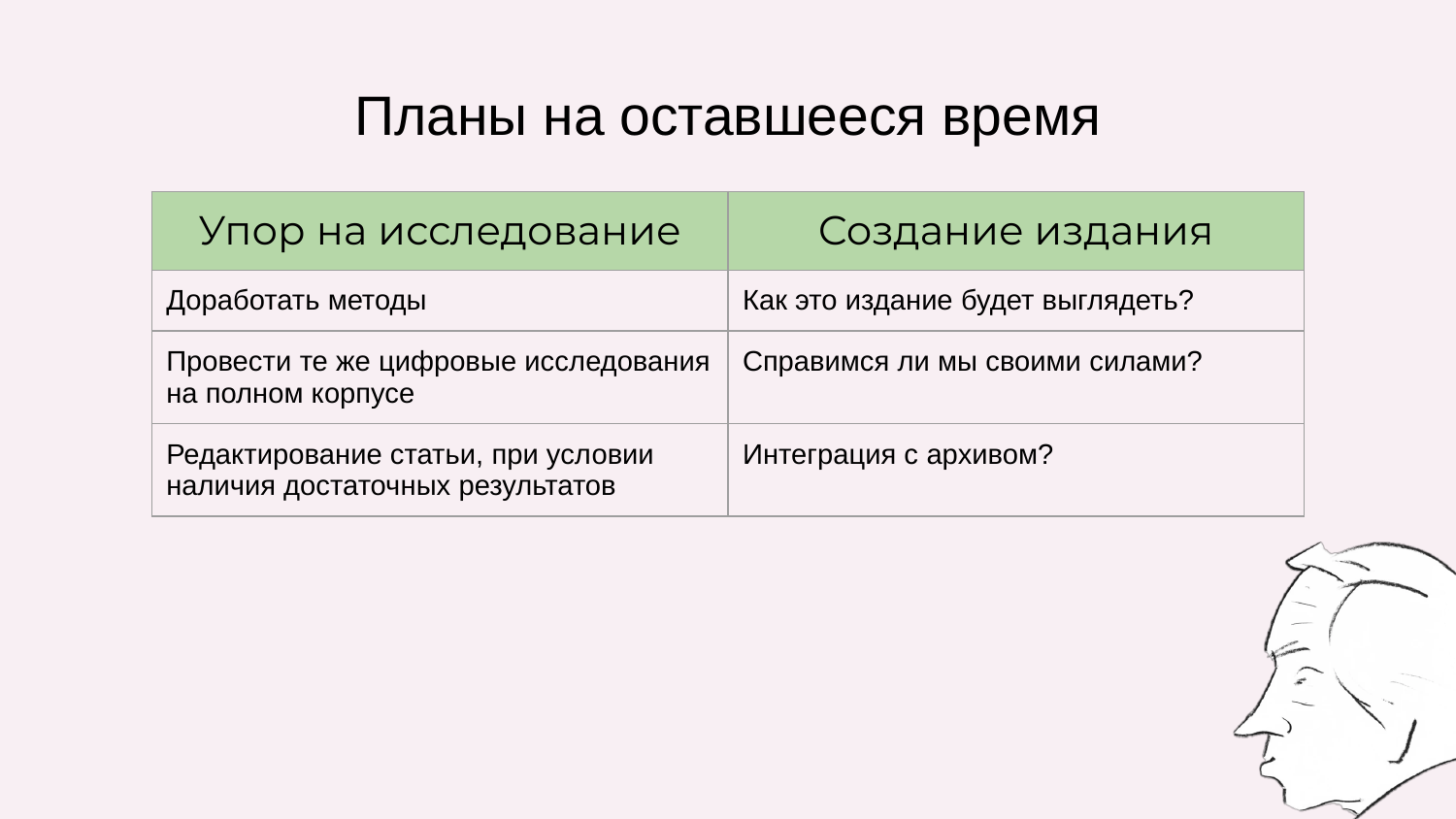

# Планы на оставшееся время
| Упор на исследование | Создание издания |
| --- | --- |
| Доработать методы | Как это издание будет выглядеть? |
| Провести те же цифровые исследования на полном корпусе | Справимся ли мы своими силами? |
| Редактирование статьи, при условии наличия достаточных результатов | Интеграция с архивом? |